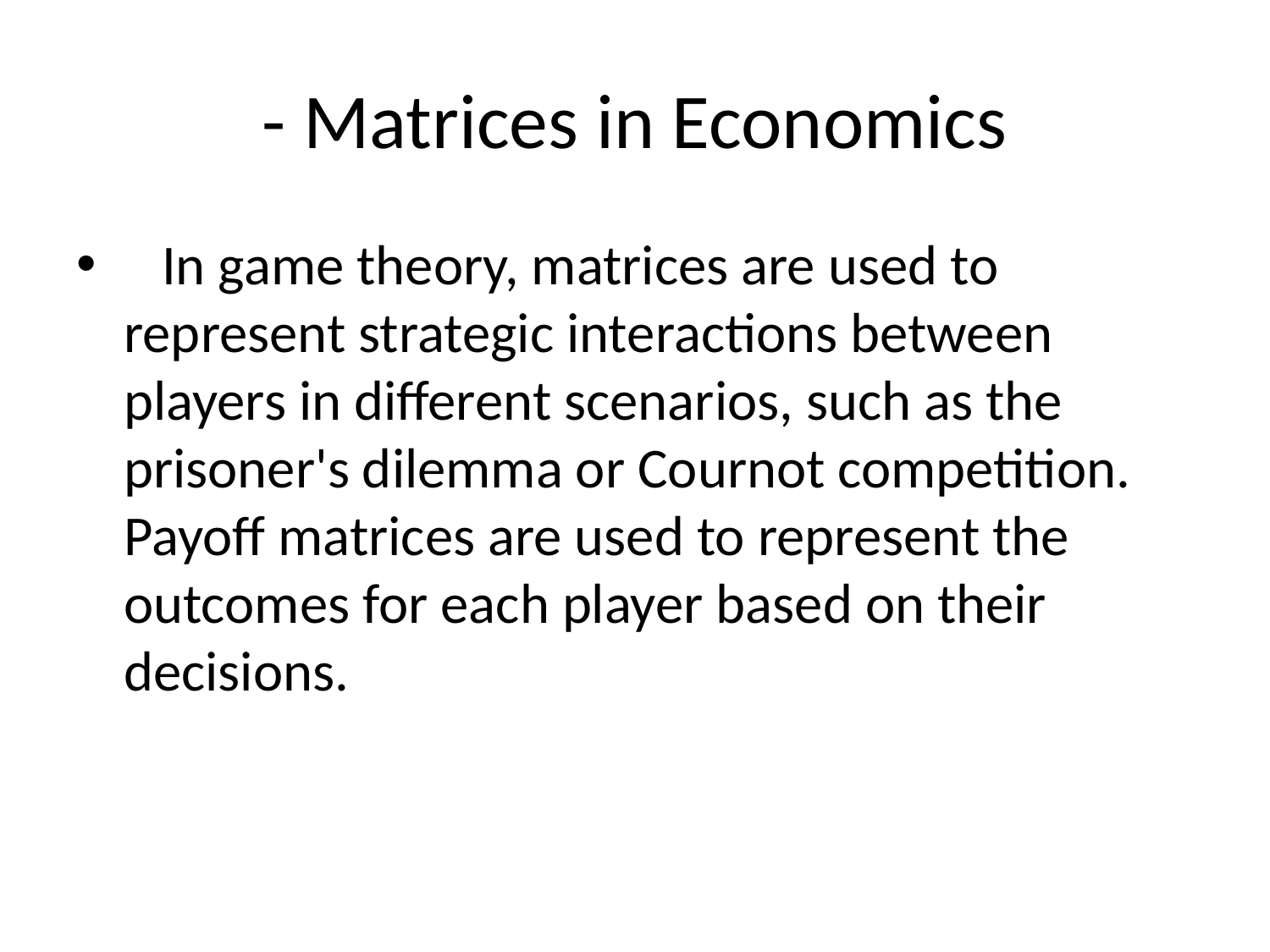

# - Matrices in Economics
   In game theory, matrices are used to represent strategic interactions between players in different scenarios, such as the prisoner's dilemma or Cournot competition. Payoff matrices are used to represent the outcomes for each player based on their decisions.